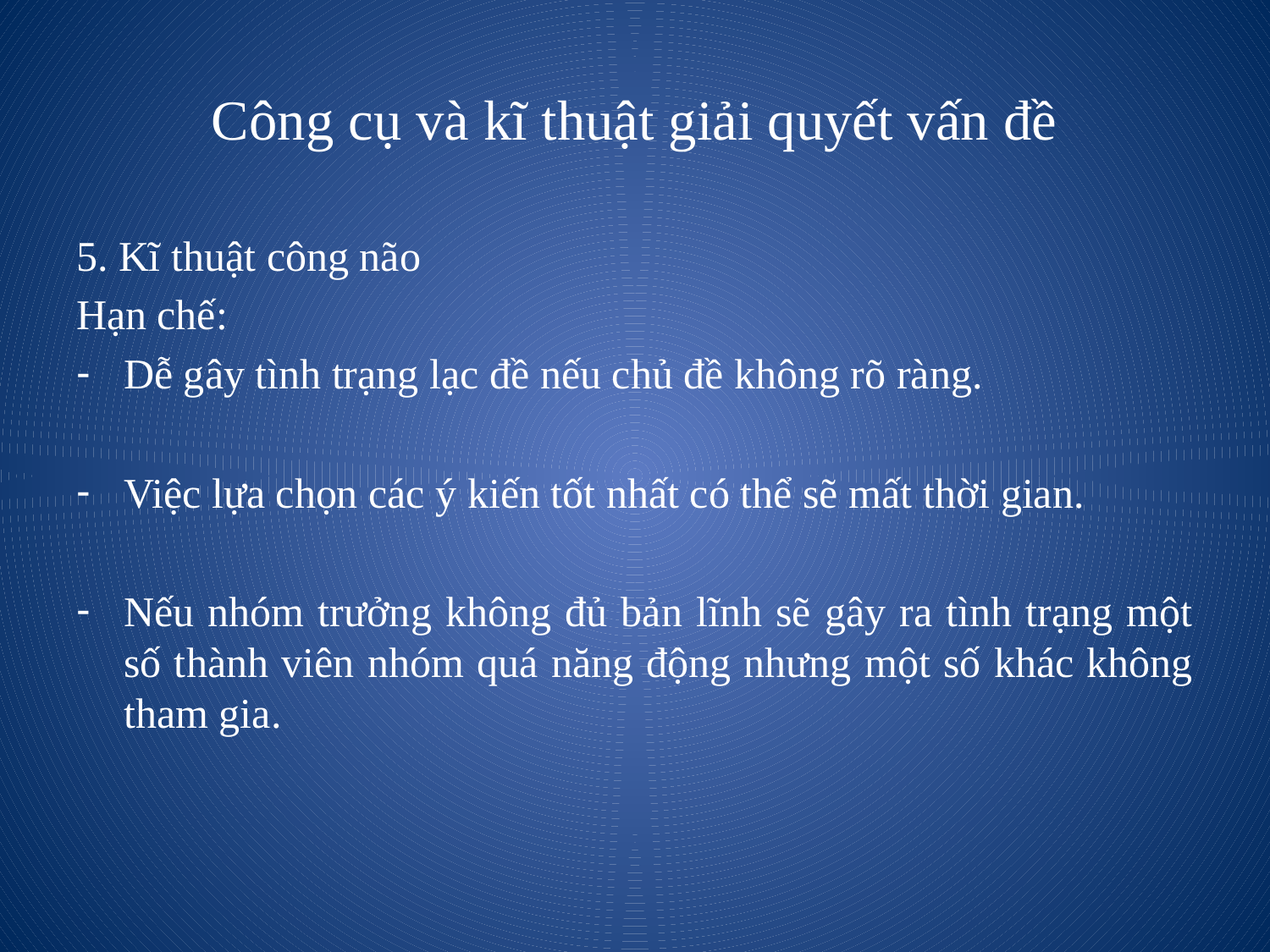

# Công cụ và kĩ thuật giải quyết vấn đề
5. Kĩ thuật công não
Hạn chế:
Dễ gây tình trạng lạc đề nếu chủ đề không rõ ràng.

Việc lựa chọn các ý kiến tốt nhất có thể sẽ mất thời gian.

Nếu nhóm trưởng không đủ bản lĩnh sẽ gây ra tình trạng một số thành viên nhóm quá năng động nhưng một số khác không tham gia.